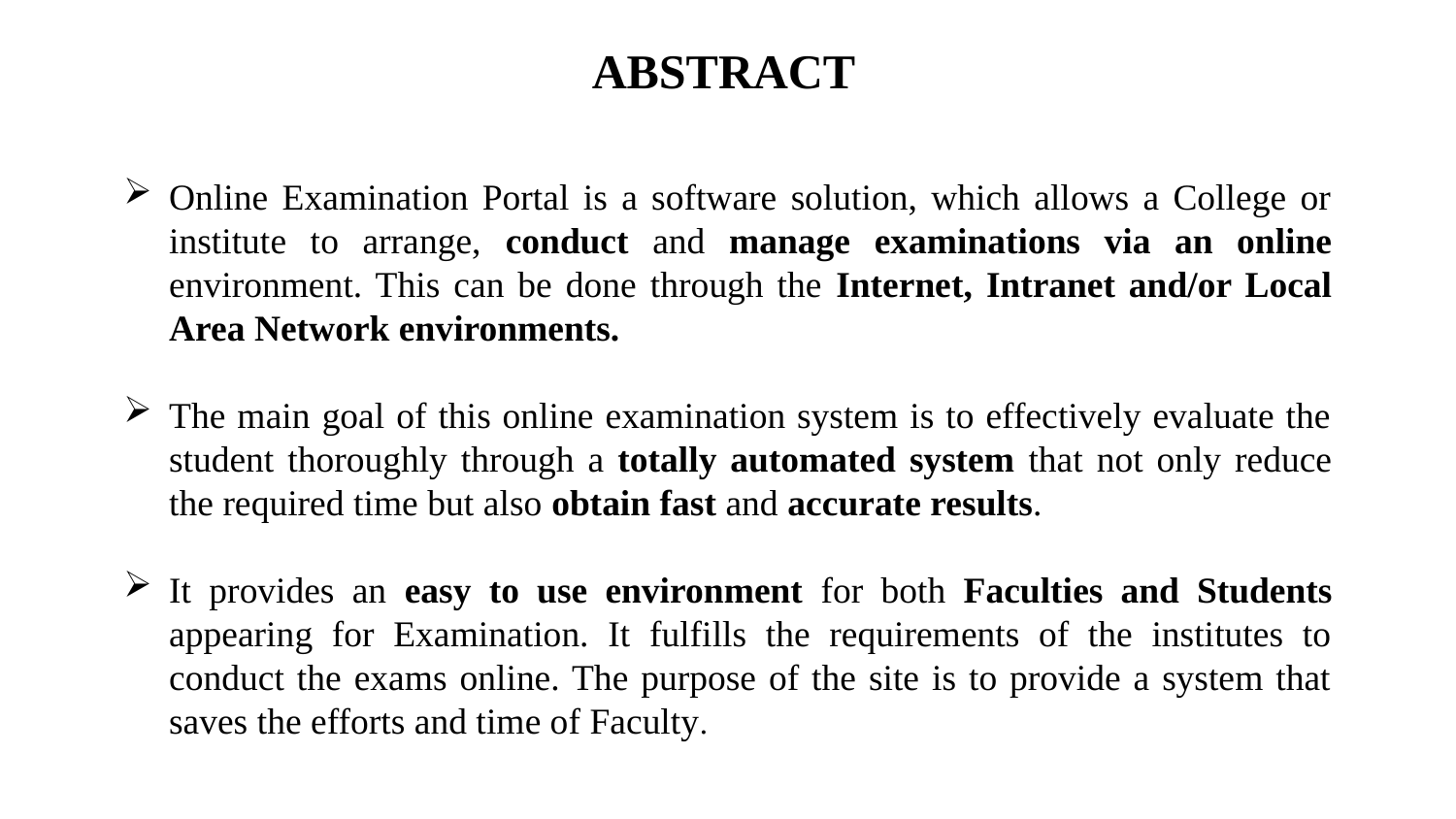

ABSTRACT
Online Examination Portal is a software solution, which allows a College or institute to arrange, conduct and manage examinations via an online environment. This can be done through the Internet, Intranet and/or Local Area Network environments.

The main goal of this online examination system is to effectively evaluate the student thoroughly through a totally automated system that not only reduce the required time but also obtain fast and accurate results.

It provides an easy to use environment for both Faculties and Students appearing for Examination. It fulfills the requirements of the institutes to conduct the exams online. The purpose of the site is to provide a system that saves the efforts and time of Faculty.